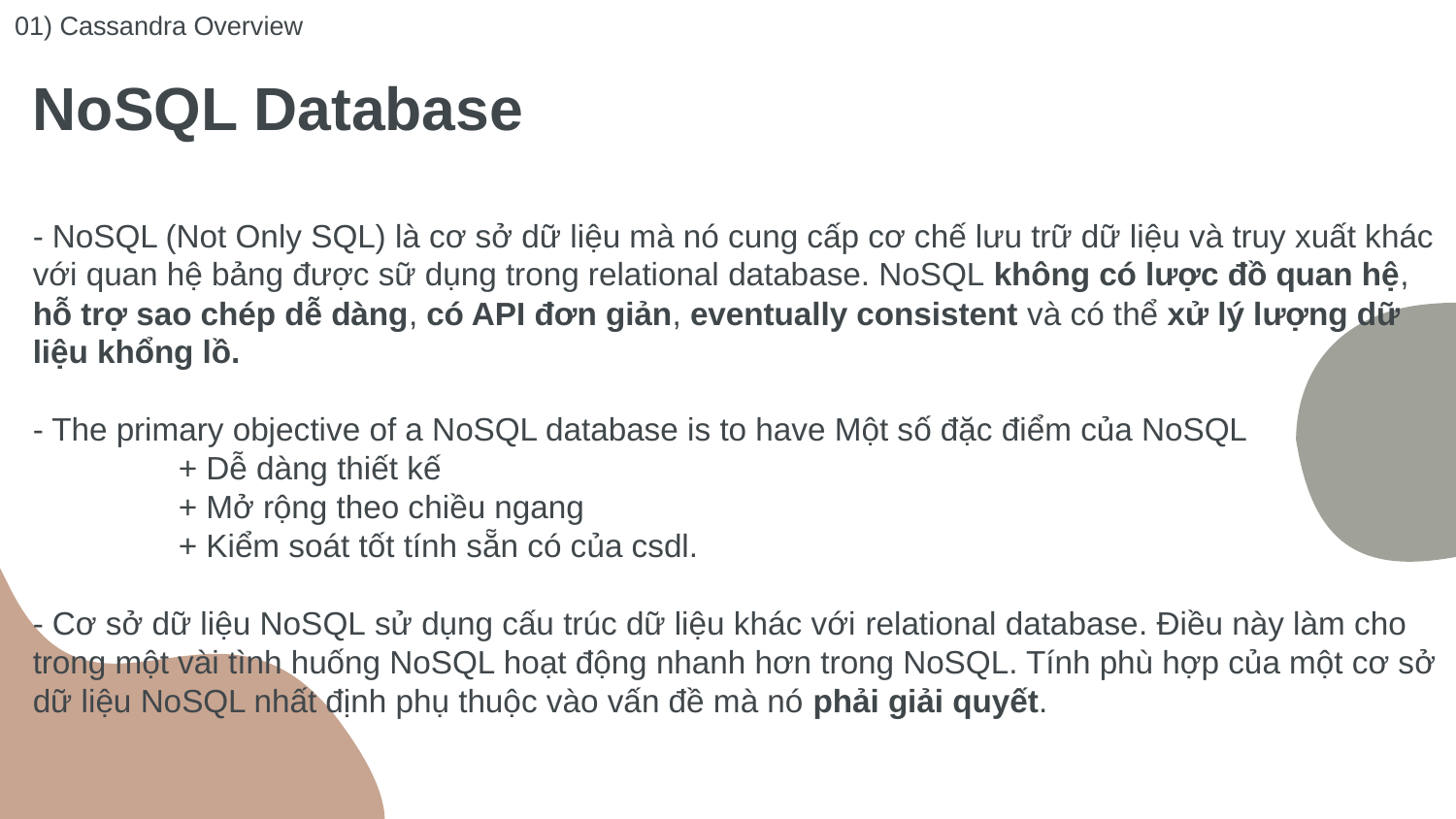

# 01) Cassandra Overview
NoSQL Database

- NoSQL (Not Only SQL) là cơ sở dữ liệu mà nó cung cấp cơ chế lưu trữ dữ liệu và truy xuất khác với quan hệ bảng được sữ dụng trong relational database. NoSQL không có lược đồ quan hệ, hỗ trợ sao chép dễ dàng, có API đơn giản, eventually consistent và có thể xử lý lượng dữ liệu khổng lồ.

- The primary objective of a NoSQL database is to have Một số đặc điểm của NoSQL
	+ Dễ dàng thiết kế
	+ Mở rộng theo chiều ngang
	+ Kiểm soát tốt tính sẵn có của csdl.

- Cơ sở dữ liệu NoSQL sử dụng cấu trúc dữ liệu khác với relational database. Điều này làm cho trong một vài tình huống NoSQL hoạt động nhanh hơn trong NoSQL. Tính phù hợp của một cơ sở dữ liệu NoSQL nhất định phụ thuộc vào vấn đề mà nó phải giải quyết.